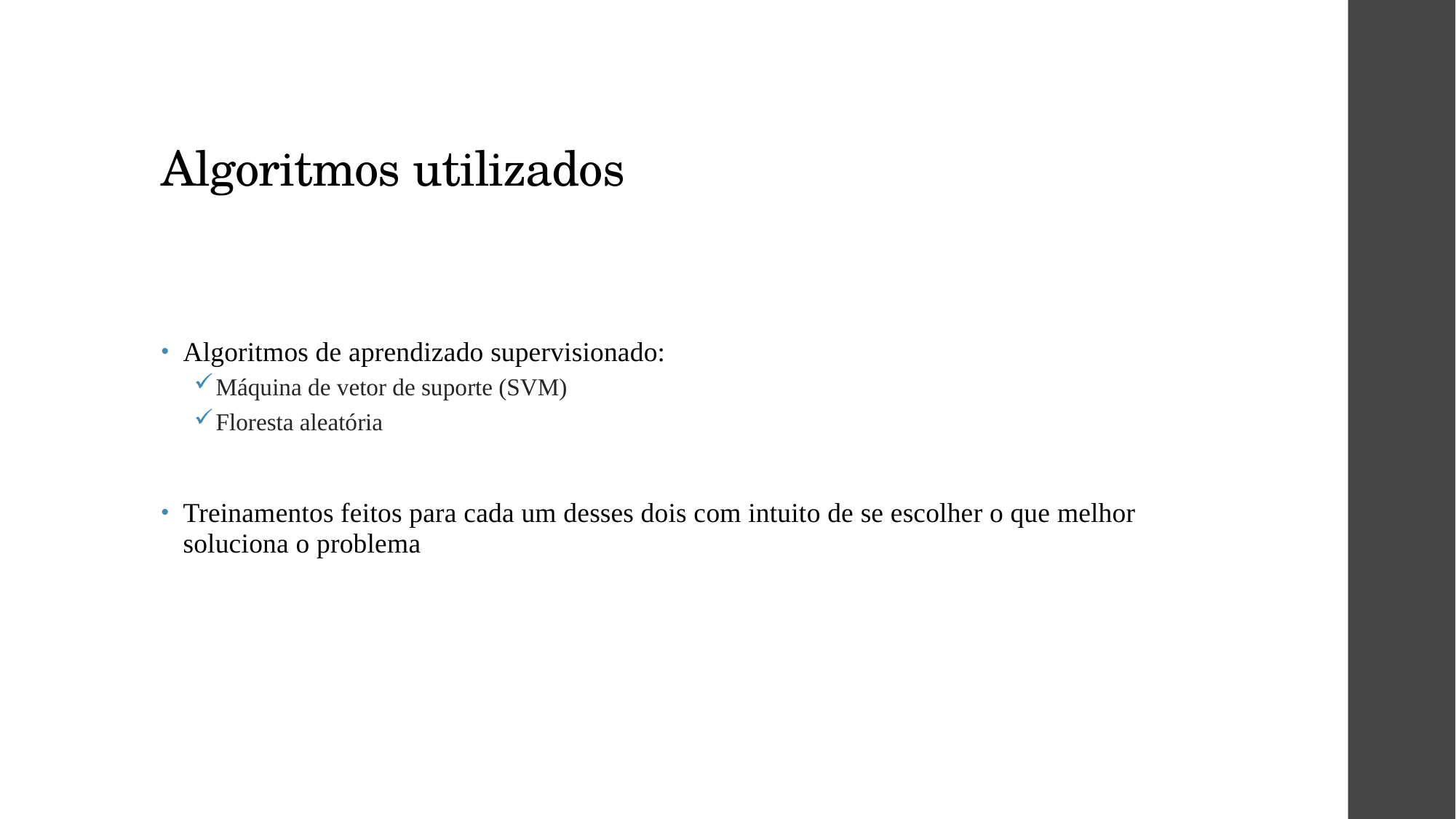

# Algoritmos utilizados

Algoritmos de aprendizado supervisionado:
Máquina de vetor de suporte (SVM)
Floresta aleatória

Treinamentos feitos para cada um desses dois com intuito de se escolher o que melhor soluciona o problema